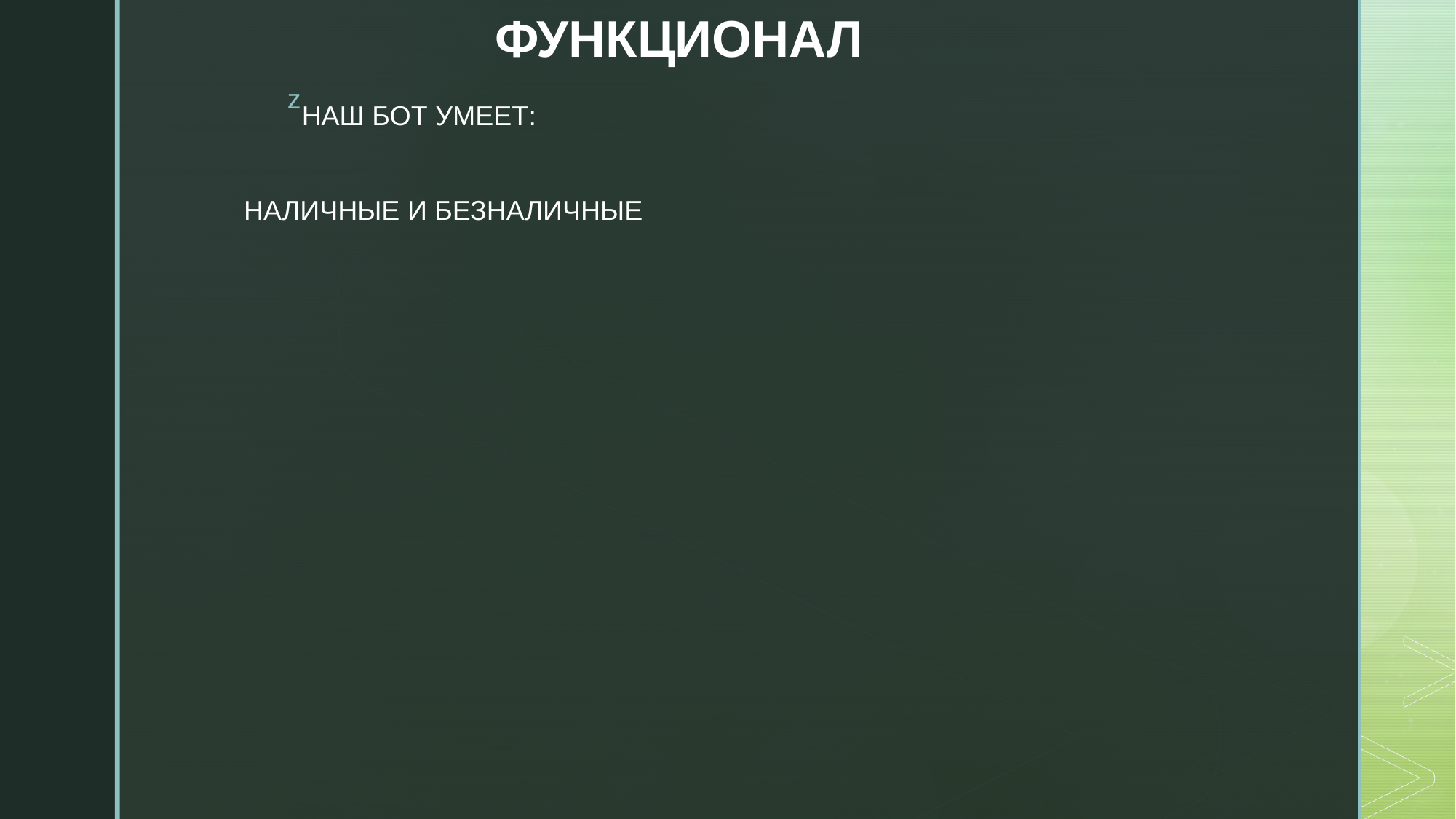

ФУНКЦИОНАЛ
НАШ БОТ УМЕЕТ:
НАЛИЧНЫЕ И БЕЗНАЛИЧНЫЕ